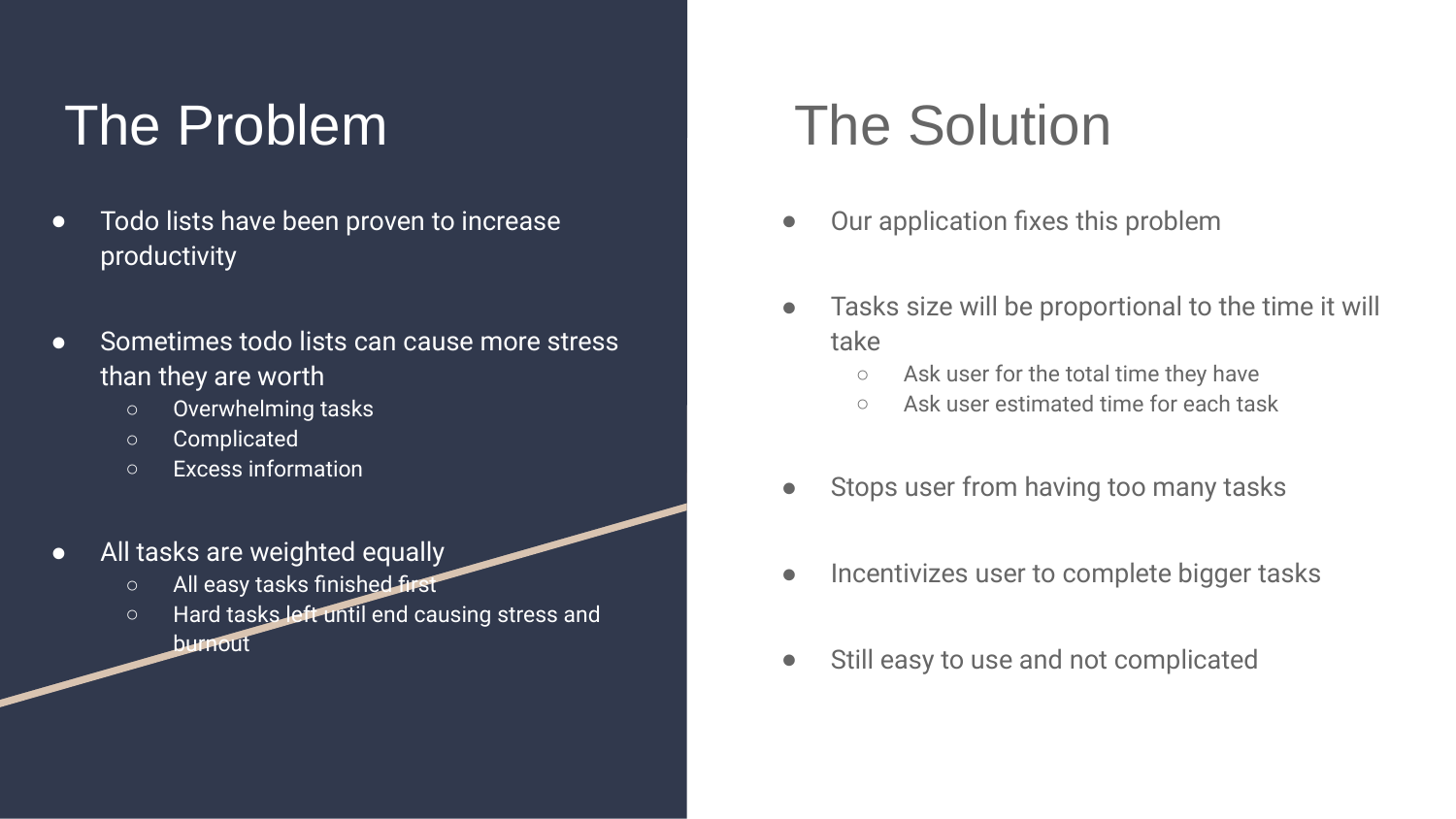

# The Problem
The Solution
Todo lists have been proven to increase productivity

Sometimes todo lists can cause more stress than they are worth
Overwhelming tasks
Complicated
Excess information

All tasks are weighted equally
All easy tasks finished first
Hard tasks left until end causing stress and burnout

Our application fixes this problem

Tasks size will be proportional to the time it will take
Ask user for the total time they have
Ask user estimated time for each task

Stops user from having too many tasks

Incentivizes user to complete bigger tasks

Still easy to use and not complicated